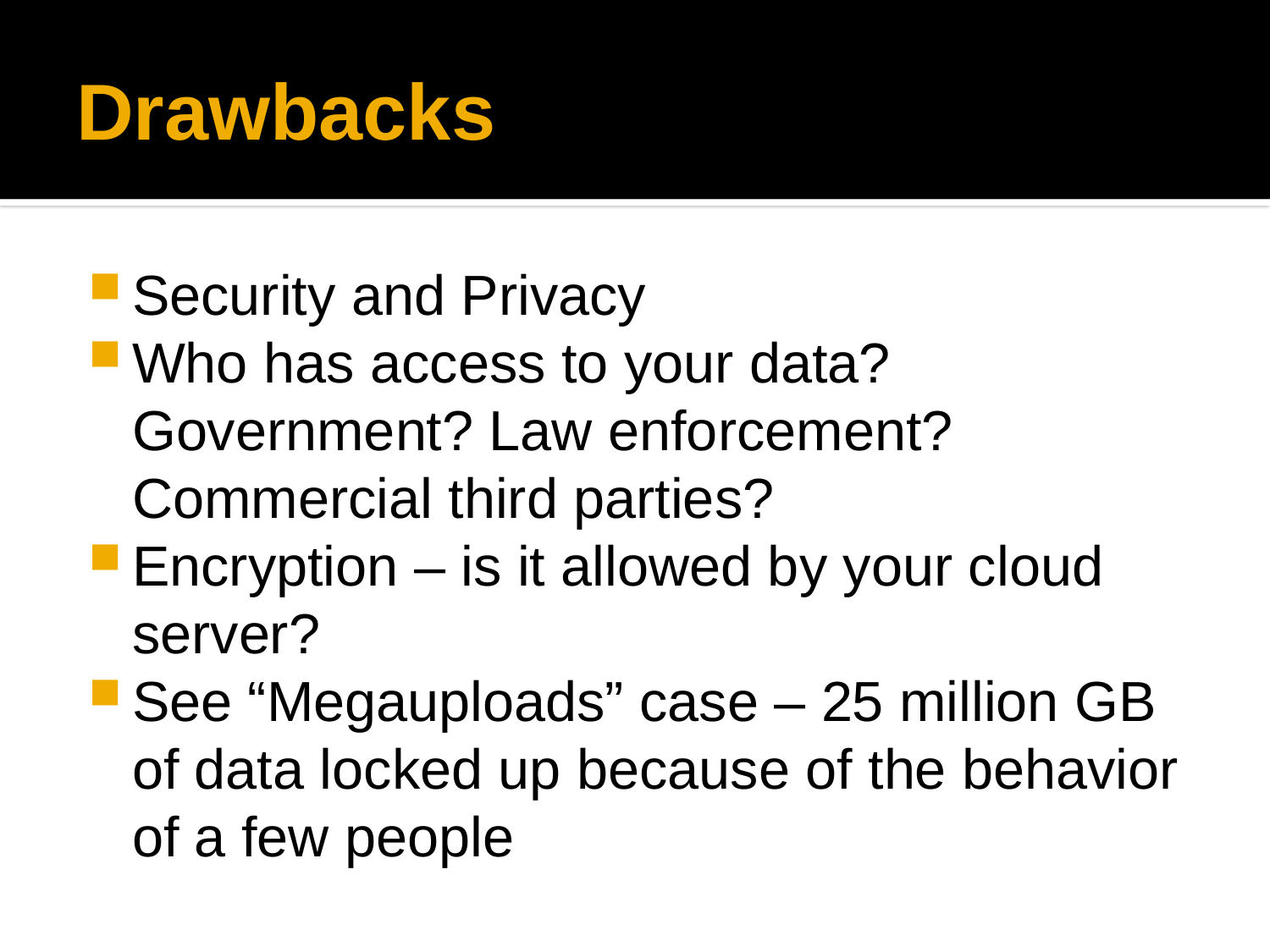

# Drawbacks
Security and Privacy
Who has access to your data?  Government? Law enforcement?  Commercial third parties?
Encryption – is it allowed by your cloud server?
See “Megauploads” case – 25 million GB of data locked up because of the behavior of a few people